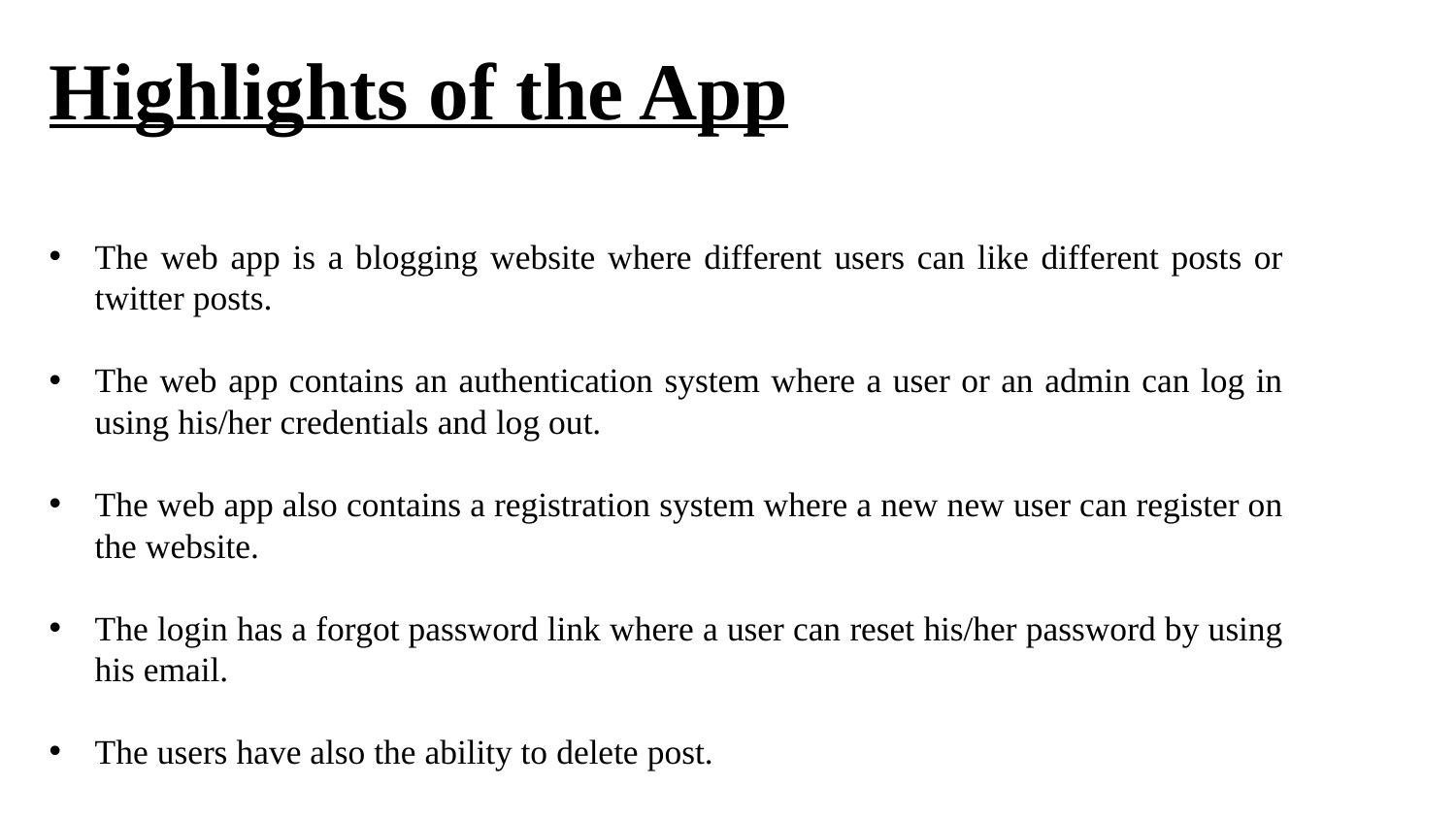

# Highlights of the App
The web app is a blogging website where different users can like different posts or twitter posts.

The web app contains an authentication system where a user or an admin can log in using his/her credentials and log out.

The web app also contains a registration system where a new new user can register on the website.

The login has a forgot password link where a user can reset his/her password by using his email.

The users have also the ability to delete post.